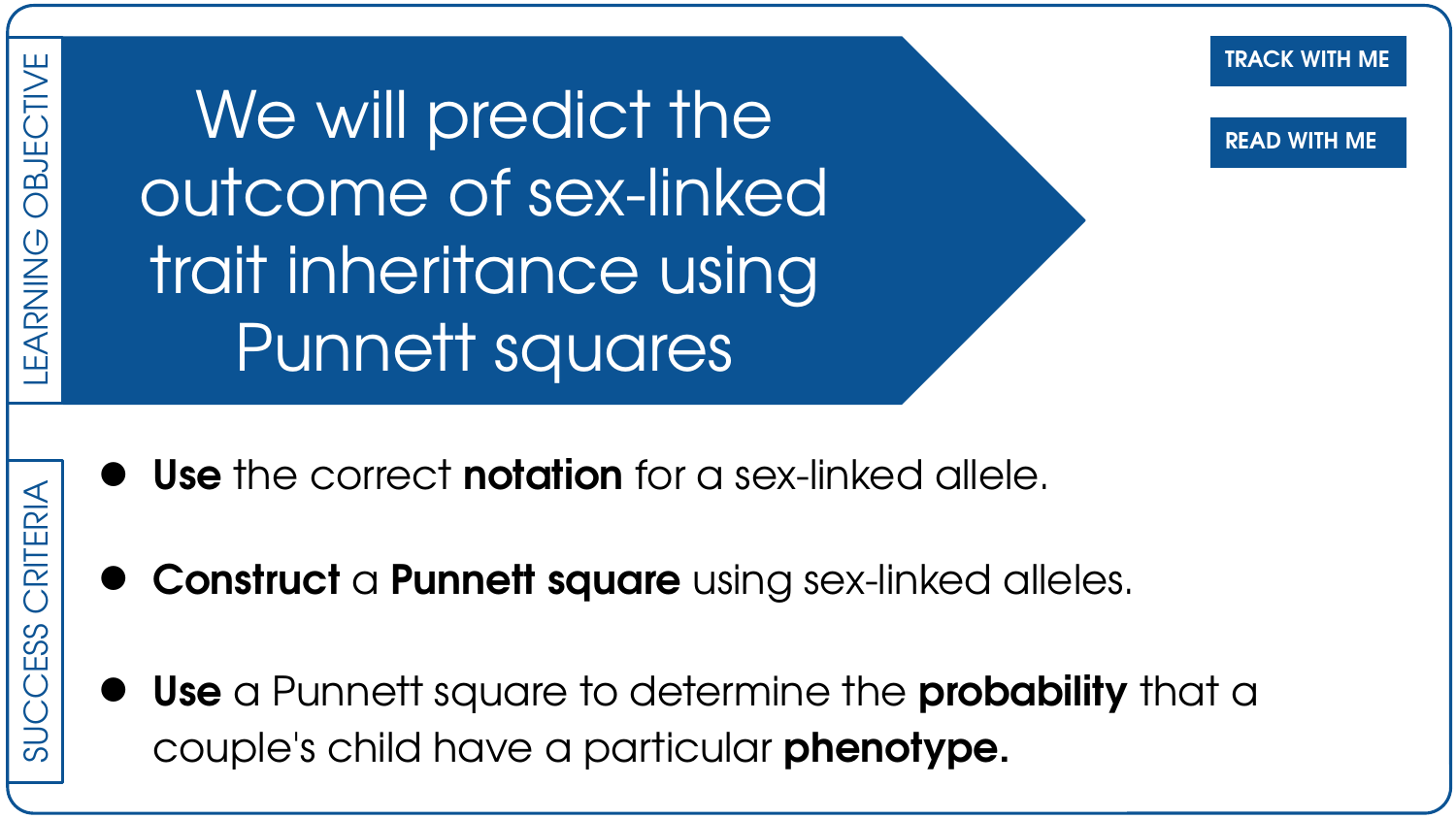

| TRACK WITH ME |
| --- |
# We will predict the outcome of sex-linked trait inheritance using Punnett squares
| READ WITH ME |
| --- |
Use the correct notation for a sex-linked allele.
Construct a Punnett square using sex-linked alleles.
Use a Punnett square to determine the probability that a couple's child have a particular phenotype.